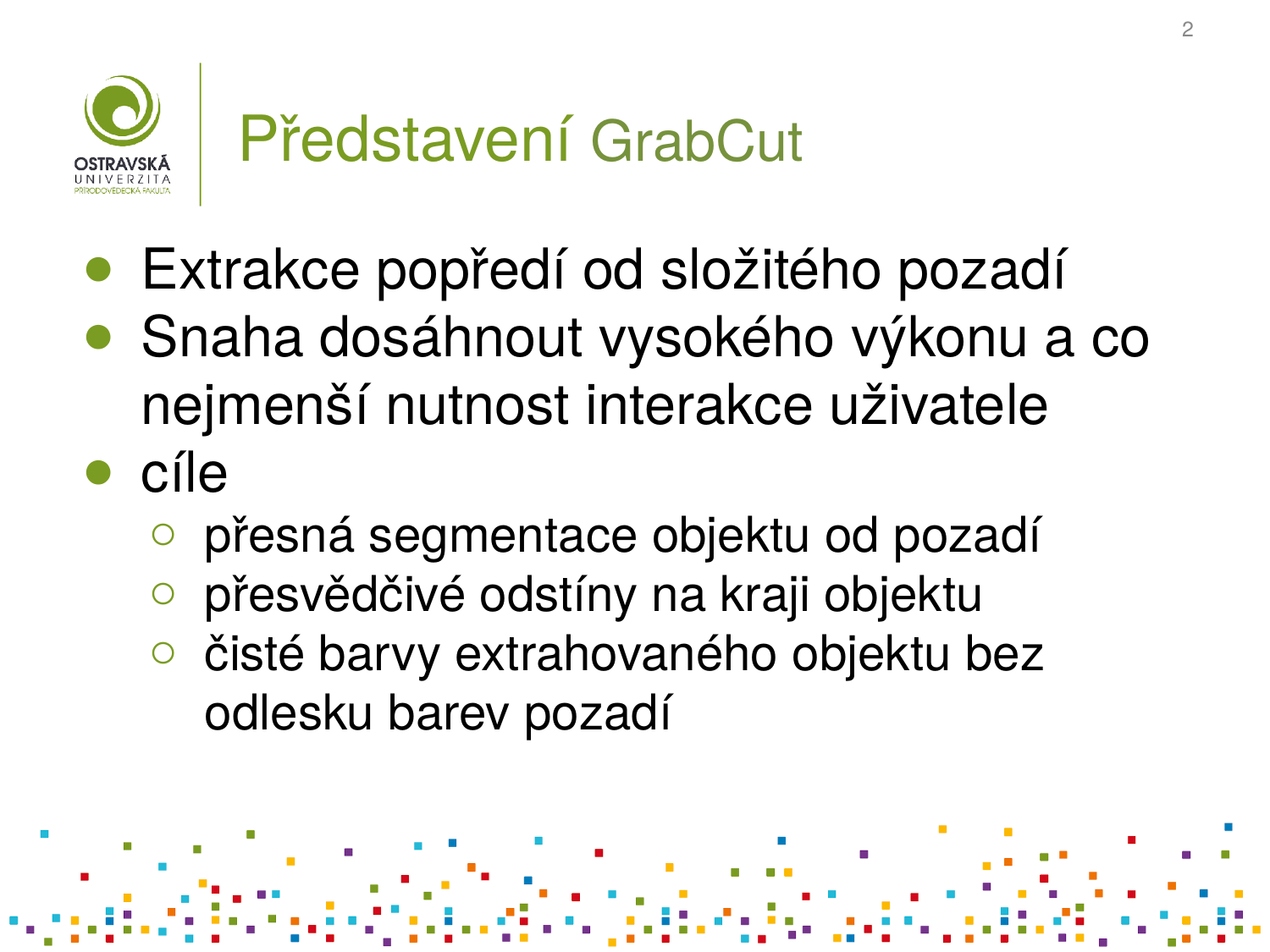

2
# Představení GrabCut
Extrakce popředí od složitého pozadí
Snaha dosáhnout vysokého výkonu a co nejmenší nutnost interakce uživatele
cíle
přesná segmentace objektu od pozadí
přesvědčivé odstíny na kraji objektu
čisté barvy extrahovaného objektu bez odlesku barev pozadí